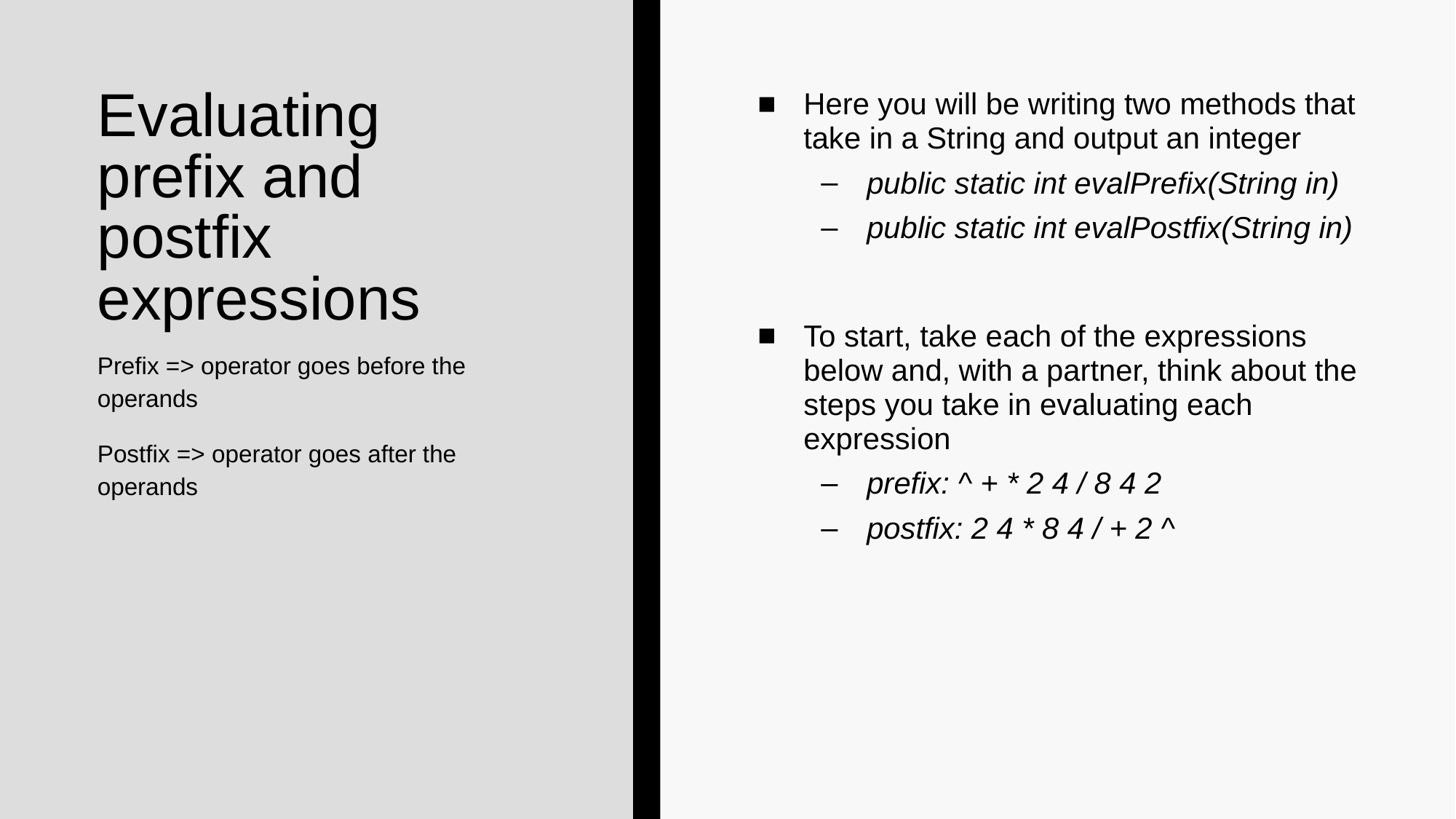

# Evaluating prefix and postfix expressions
Here you will be writing two methods that take in a String and output an integer
public static int evalPrefix(String in)
public static int evalPostfix(String in)

To start, take each of the expressions below and, with a partner, think about the steps you take in evaluating each expression
prefix: ^ + * 2 4 / 8 4 2
postfix: 2 4 * 8 4 / + 2 ^
Prefix => operator goes before the operands
Postfix => operator goes after the operands